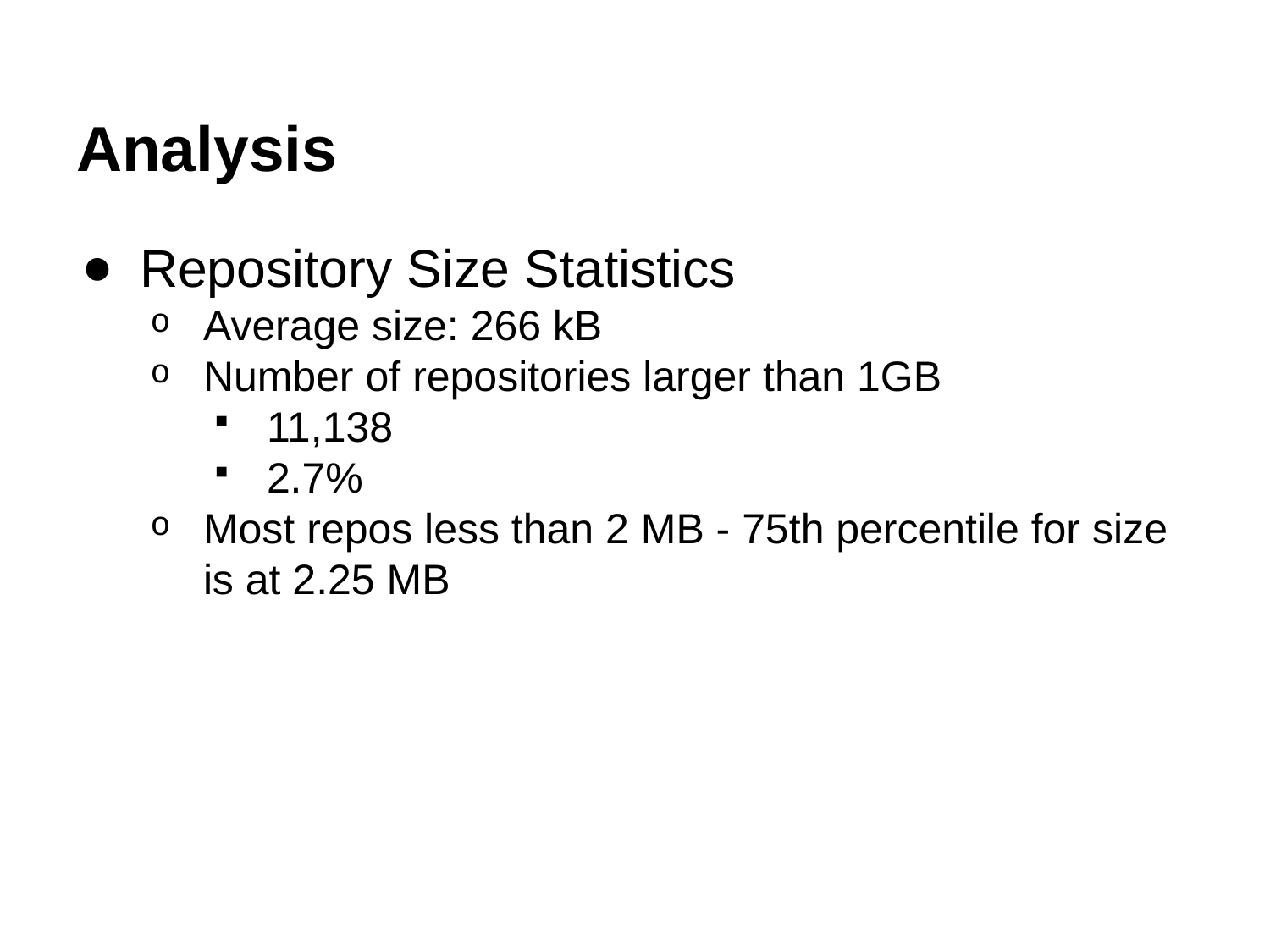

# Analysis
Repository Size Statistics
Average size: 266 kB
Number of repositories larger than 1GB
11,138
2.7%
Most repos less than 2 MB - 75th percentile for size is at 2.25 MB